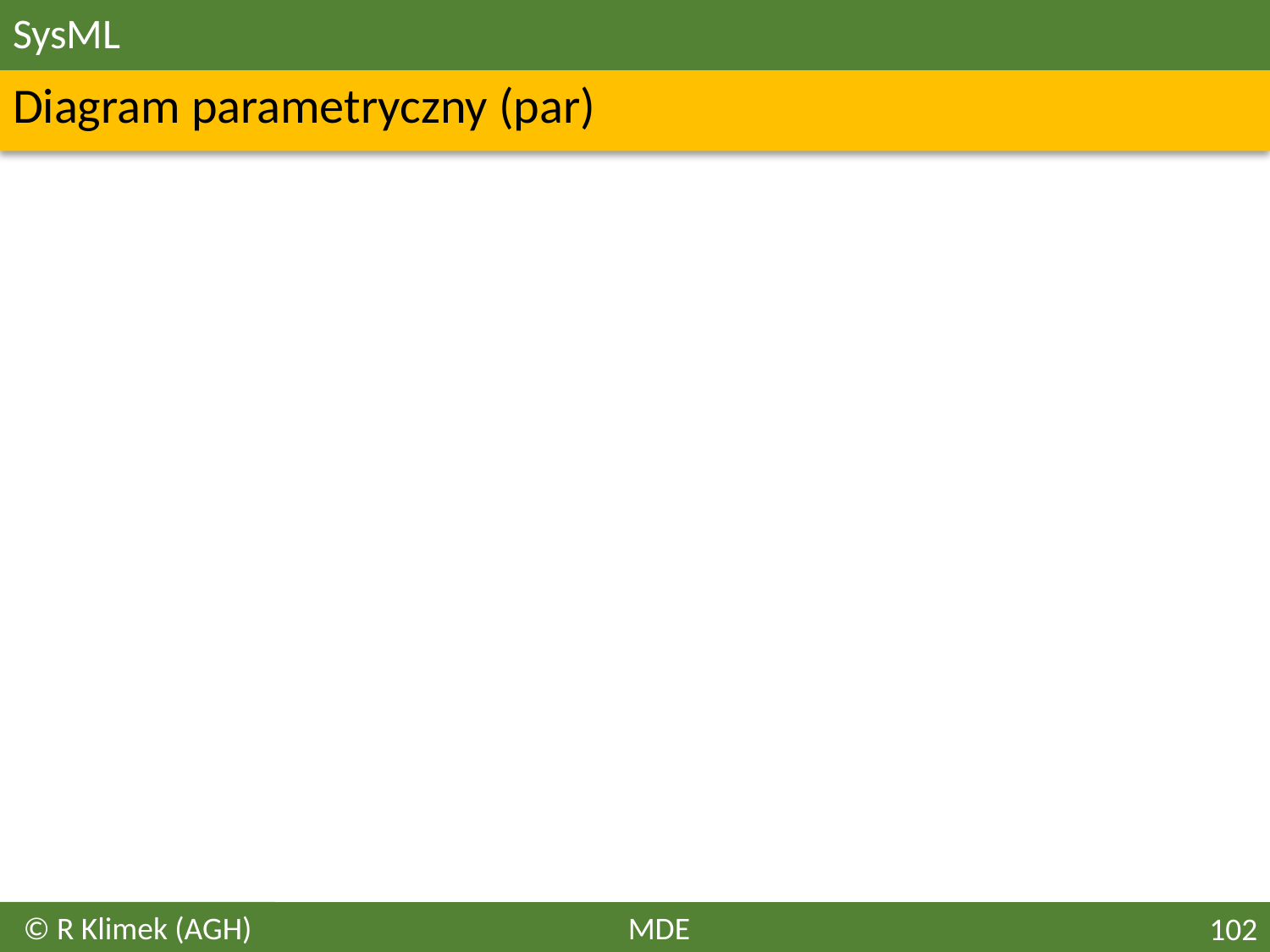

# SysML
Diagram parametryczny (par)
© R Klimek (AGH)
MDE
102